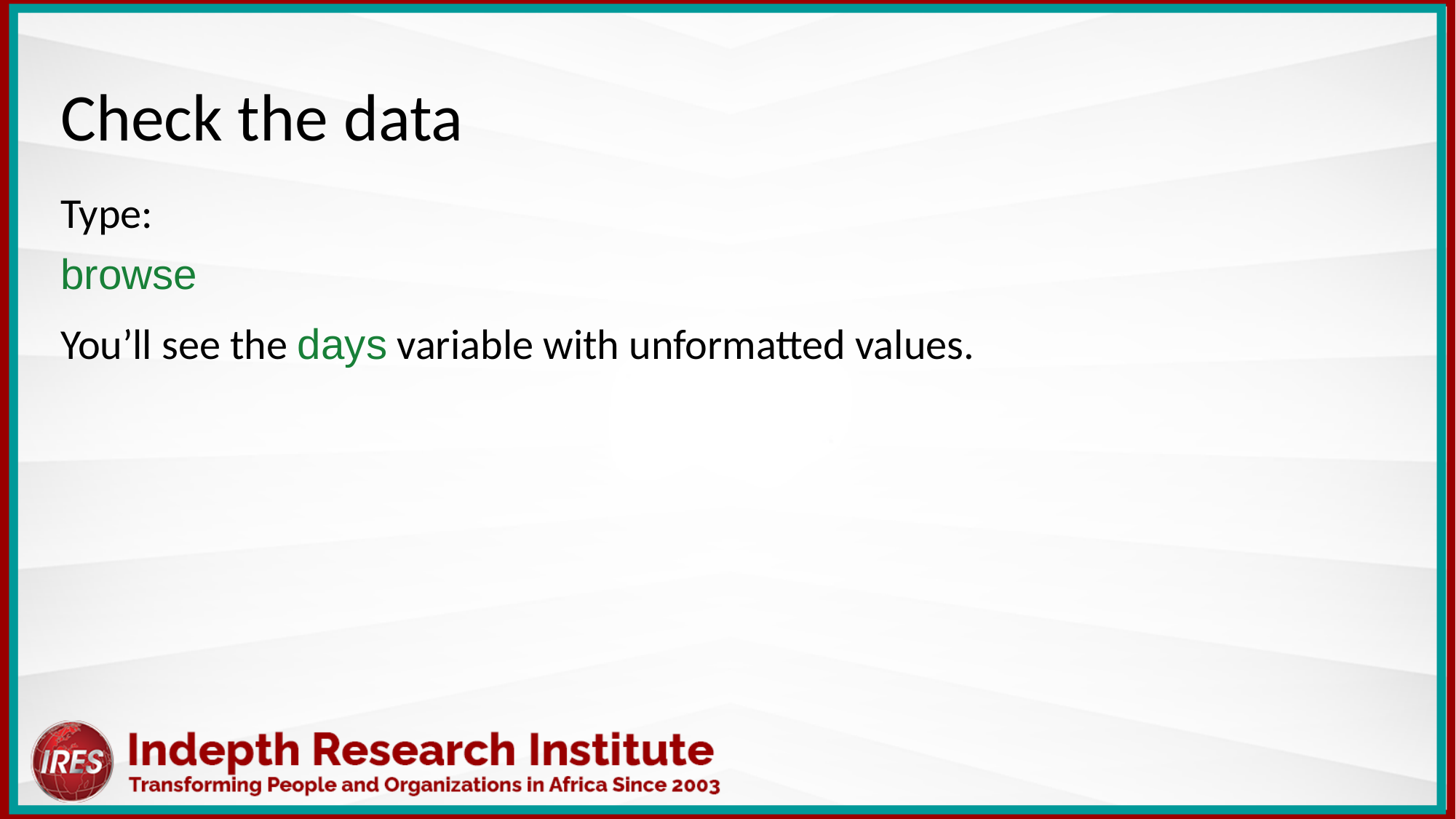

Check the data
Type:
browse
You’ll see the days variable with unformatted values.